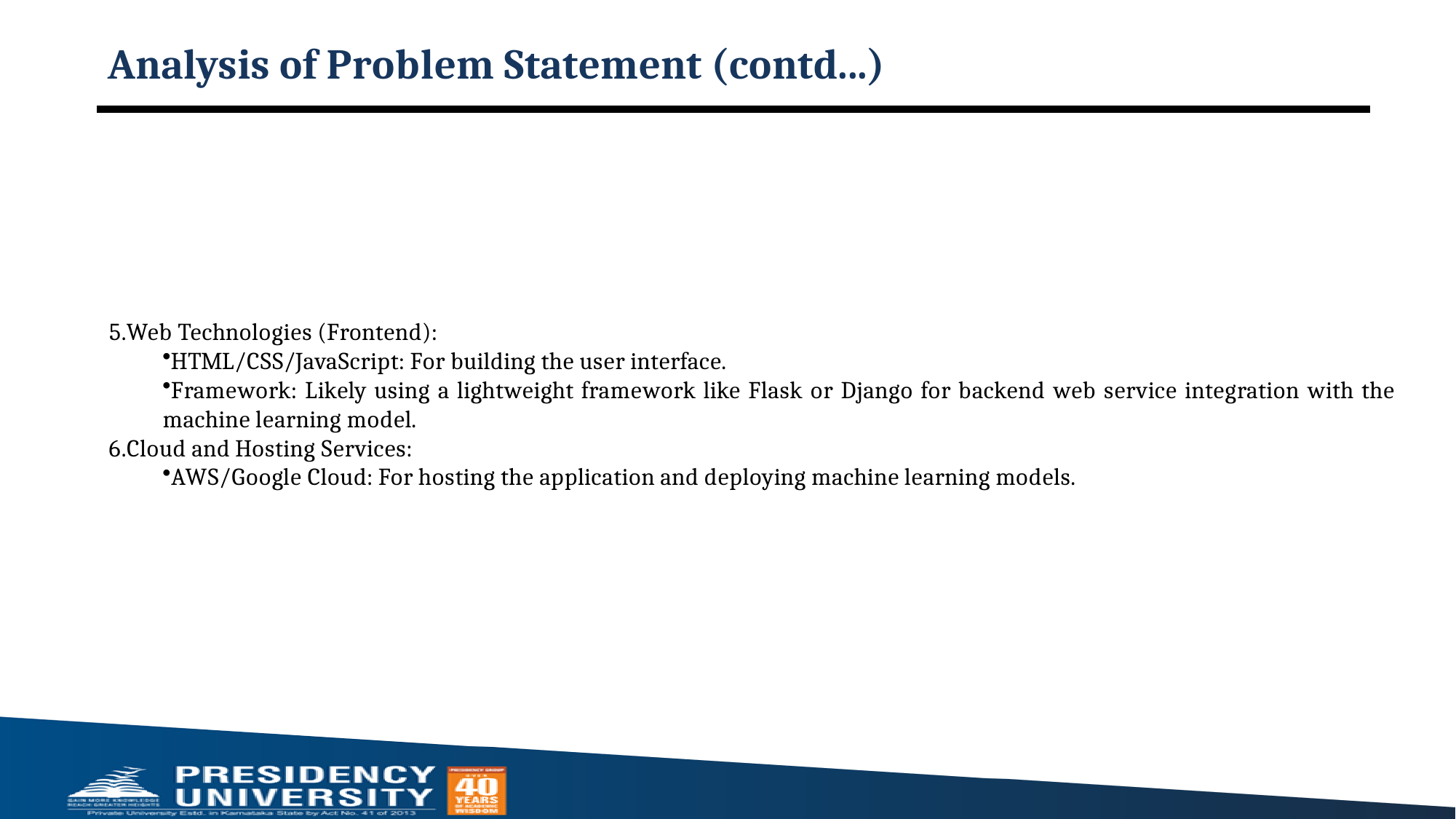

# Analysis of Problem Statement (contd...)

5.Web Technologies (Frontend):
HTML/CSS/JavaScript: For building the user interface.
Framework: Likely using a lightweight framework like Flask or Django for backend web service integration with the machine learning model.
6.Cloud and Hosting Services:
AWS/Google Cloud: For hosting the application and deploying machine learning models.